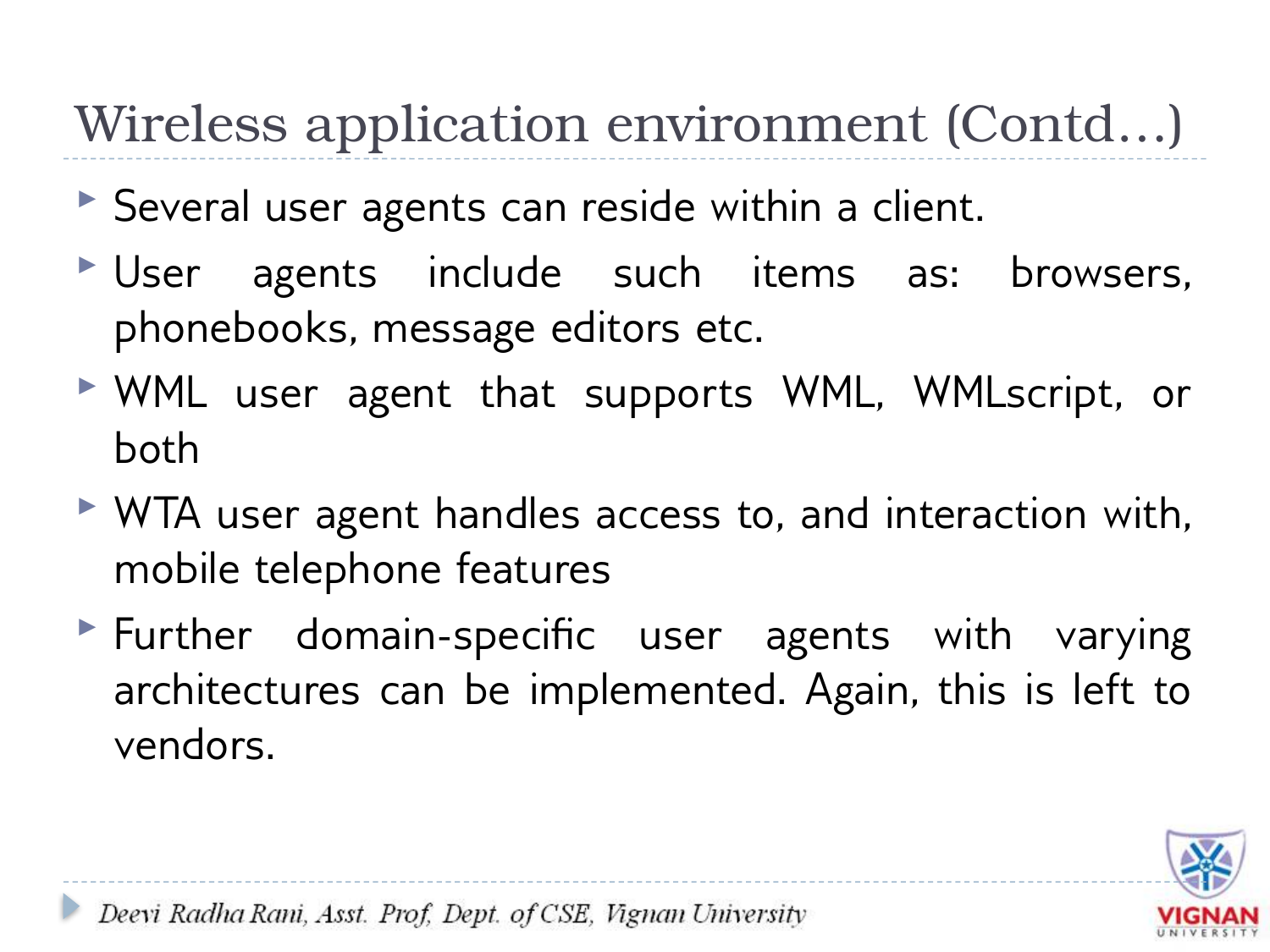

# Wireless application environment (Contd…)
Several user agents can reside within a client.
User agents include such items as: browsers, phonebooks, message editors etc.
WML user agent that supports WML, WMLscript, or both
WTA user agent handles access to, and interaction with, mobile telephone features
Further domain-specific user agents with varying architectures can be implemented. Again, this is left to vendors.